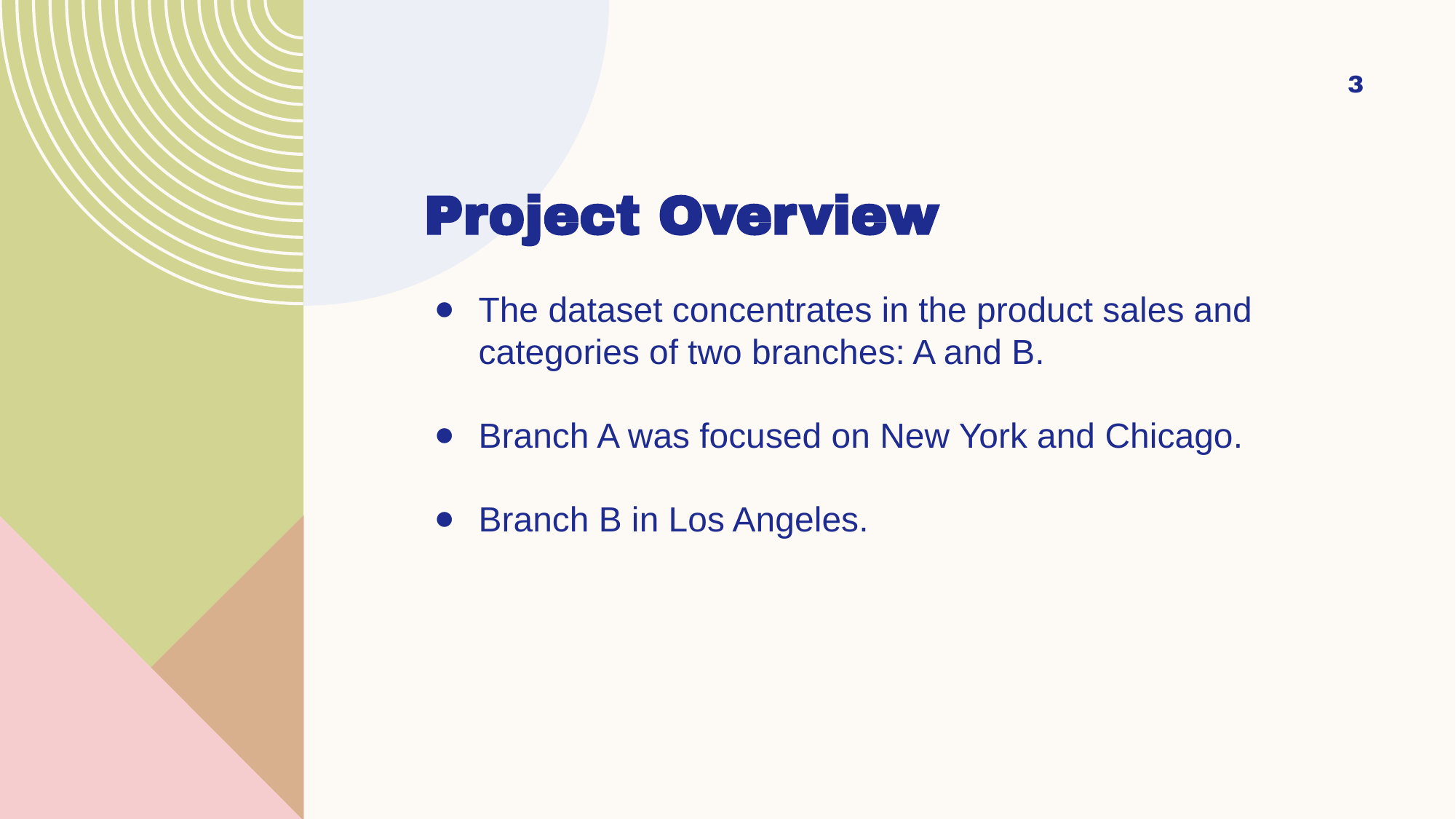

3
# Project Overview
The dataset concentrates in the product sales and categories of two branches: A and B.

Branch A was focused on New York and Chicago.

Branch B in Los Angeles.